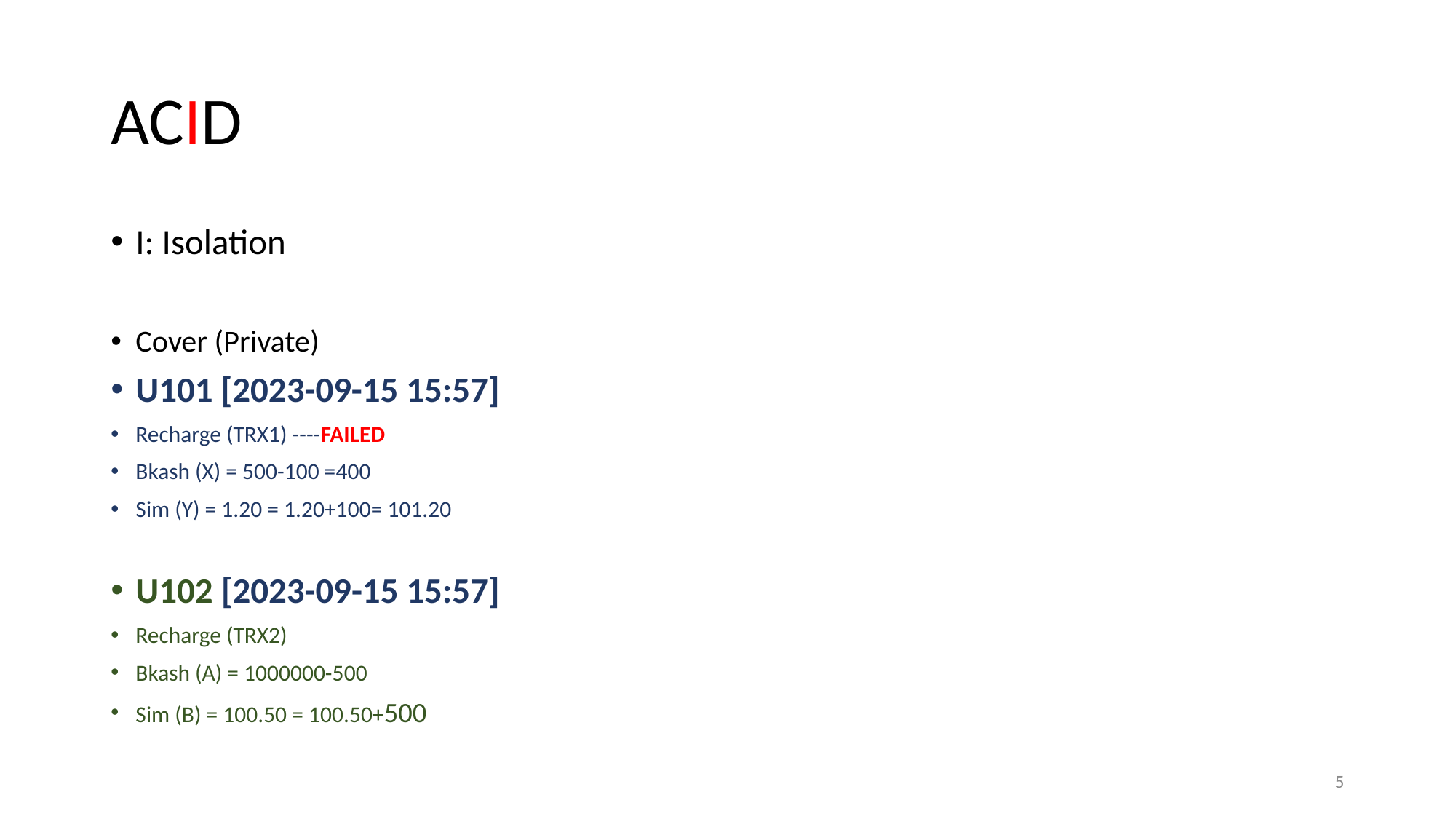

# ACID
I: Isolation

Cover (Private)
U101 [2023-09-15 15:57]
Recharge (TRX1) ----FAILED
Bkash (X) = 500-100 =400
Sim (Y) = 1.20 = 1.20+100= 101.20

U102 [2023-09-15 15:57]
Recharge (TRX2)
Bkash (A) = 1000000-500
Sim (B) = 100.50 = 100.50+500

5